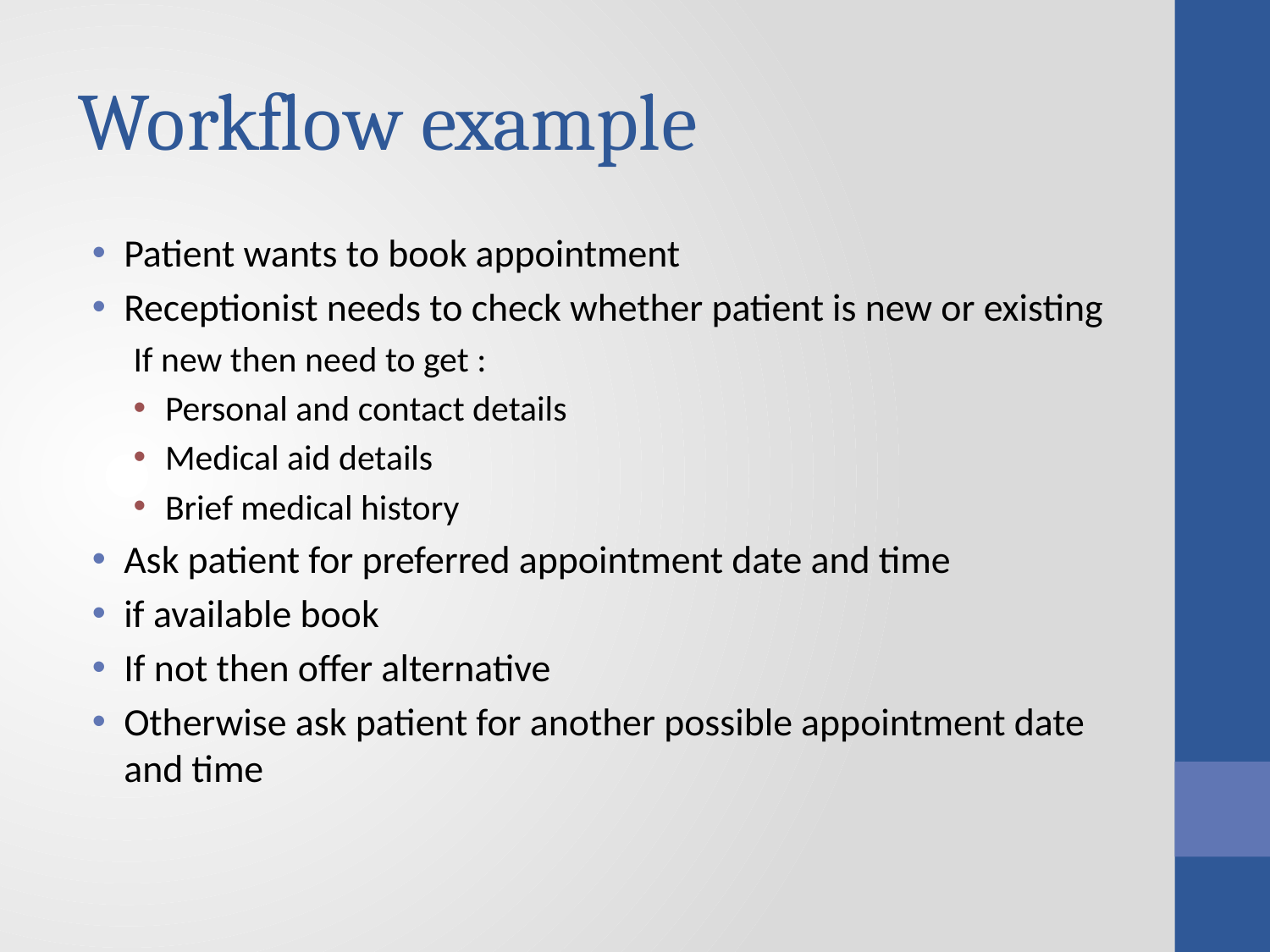

# Workflow example
Patient wants to book appointment
Receptionist needs to check whether patient is new or existing
If new then need to get :
Personal and contact details
Medical aid details
Brief medical history
Ask patient for preferred appointment date and time
if available book
If not then offer alternative
Otherwise ask patient for another possible appointment date and time